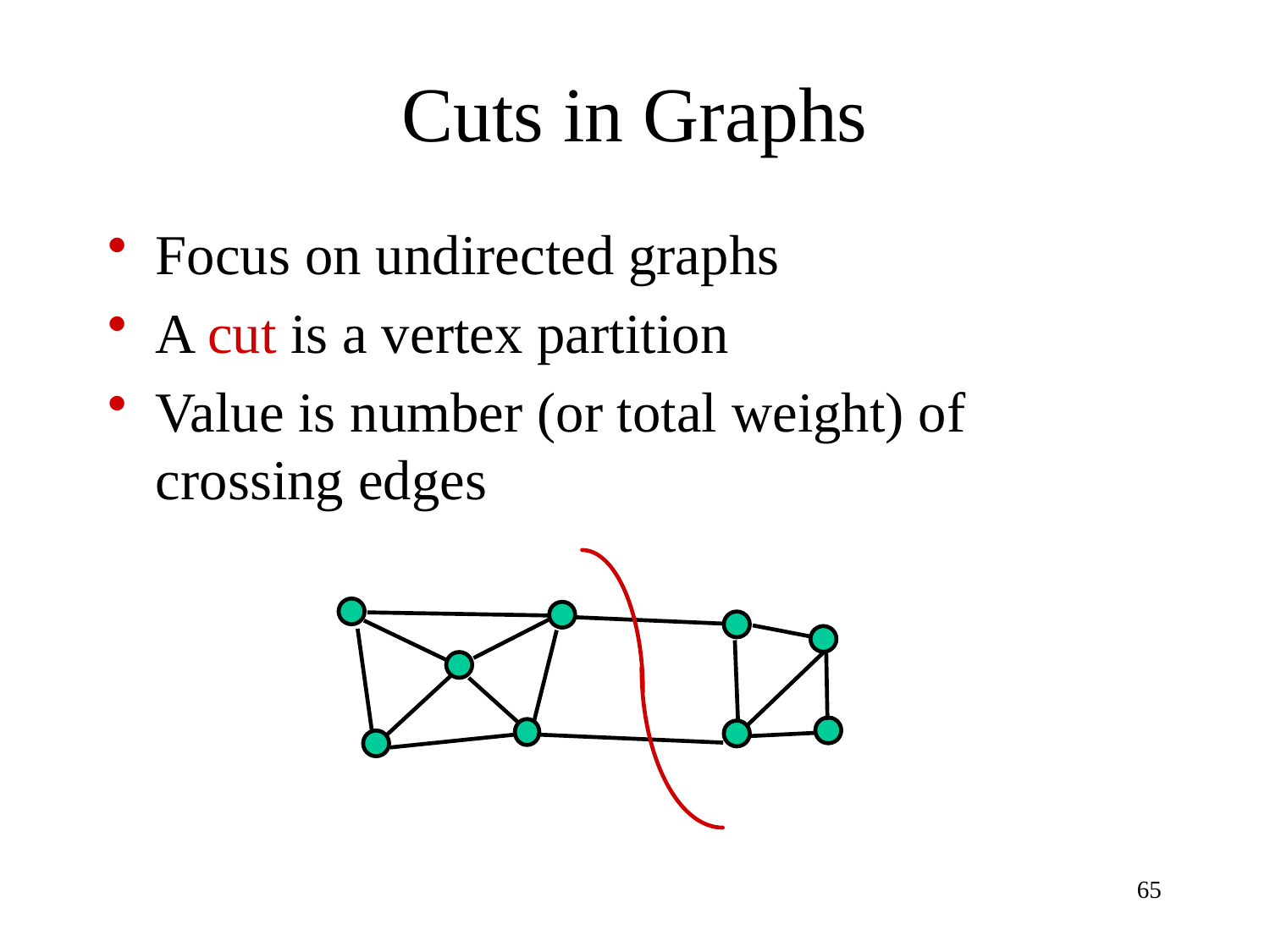

# Cuts in Graphs
Focus on undirected graphs
A cut is a vertex partition
Value is number (or total weight) of crossing edges

65